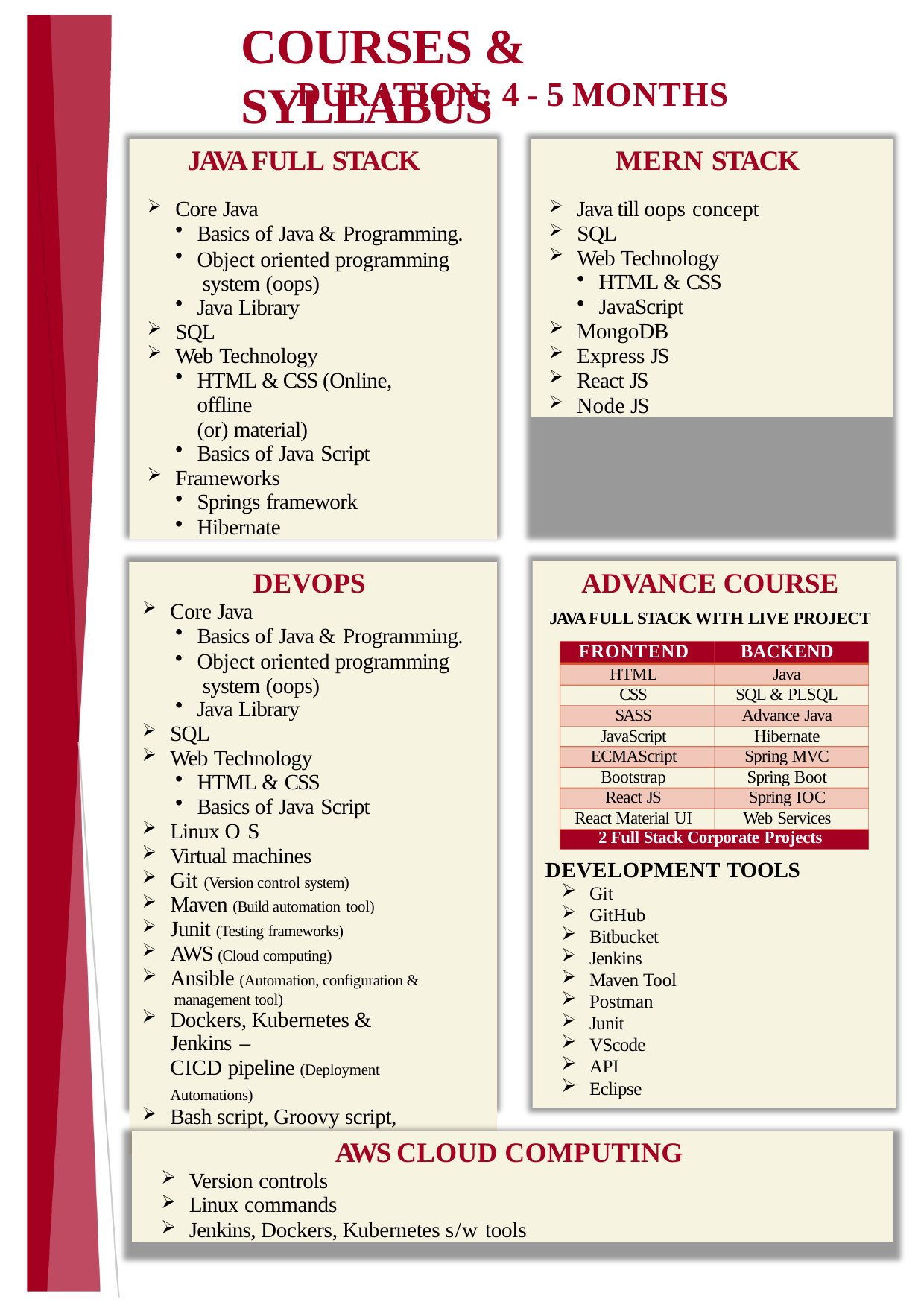

# COURSES & SYLLABUS

DURATION: 4 - 5 MONTHS

JAVA FULL STACK
Core Java
Basics of Java & Programming.
Object oriented programming  system (oops)
Java Library
SQL
Web Technology
HTML & CSS (Online, offline
(or) material)
Basics of Java Script
Frameworks
Springs framework
Hibernate
MERN STACK
Java till oops concept
SQL
Web Technology
HTML & CSS
JavaScript
MongoDB
Express JS
React JS
Node JS
ADVANCE COURSE
JAVA FULL STACK WITH LIVE PROJECT

DEVOPS
Core Java
Basics of Java & Programming.
Object oriented programming  system (oops)
Java Library
SQL
Web Technology
HTML & CSS
Basics of Java Script
Linux O S
Virtual machines
Git (Version control system)
Maven (Build automation tool)
Junit (Testing frameworks)
AWS (Cloud computing)
Ansible (Automation, configuration &  management tool)
Dockers, Kubernetes & Jenkins –
CICD pipeline (Deployment Automations)
Bash script, Groovy script, XML
| FRONTEND | BACKEND |
| --- | --- |
| HTML | Java |
| CSS | SQL & PLSQL |
| SASS | Advance Java |
| JavaScript | Hibernate |
| ECMAScript | Spring MVC |
| Bootstrap | Spring Boot |
| React JS | Spring IOC |
| React Material UI | Web Services |
| 2 Full Stack Corporate Projects |  |
DEVELOPMENT TOOLS
Git
GitHub
Bitbucket
Jenkins
Maven Tool
Postman
Junit
VScode
API
Eclipse

AWS CLOUD COMPUTING
Version controls
Linux commands
Jenkins, Dockers, Kubernetes s/w tools
3